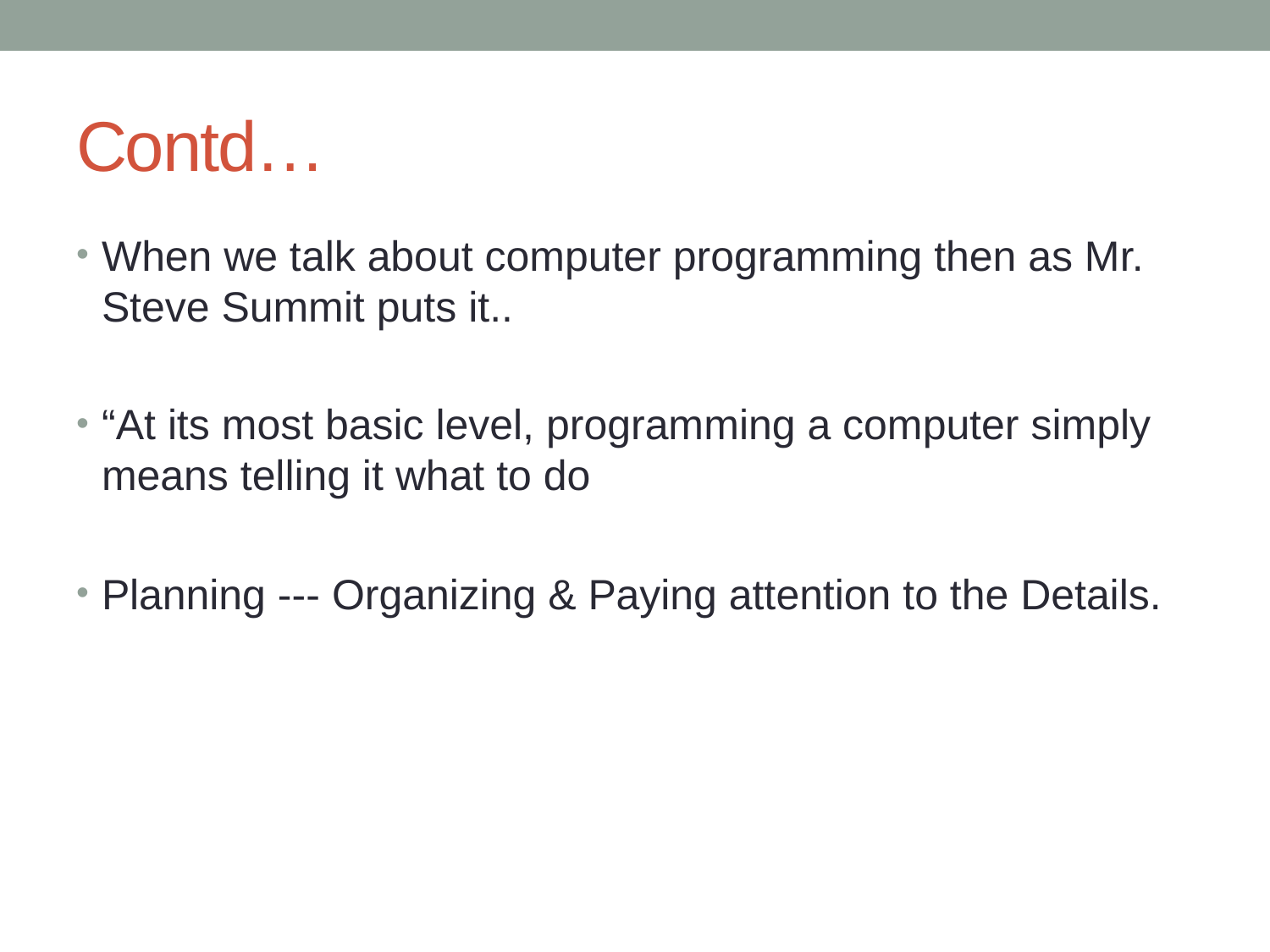

# Contd…
When we talk about computer programming then as Mr. Steve Summit puts it..

“At its most basic level, programming a computer simply means telling it what to do

Planning --- Organizing & Paying attention to the Details.